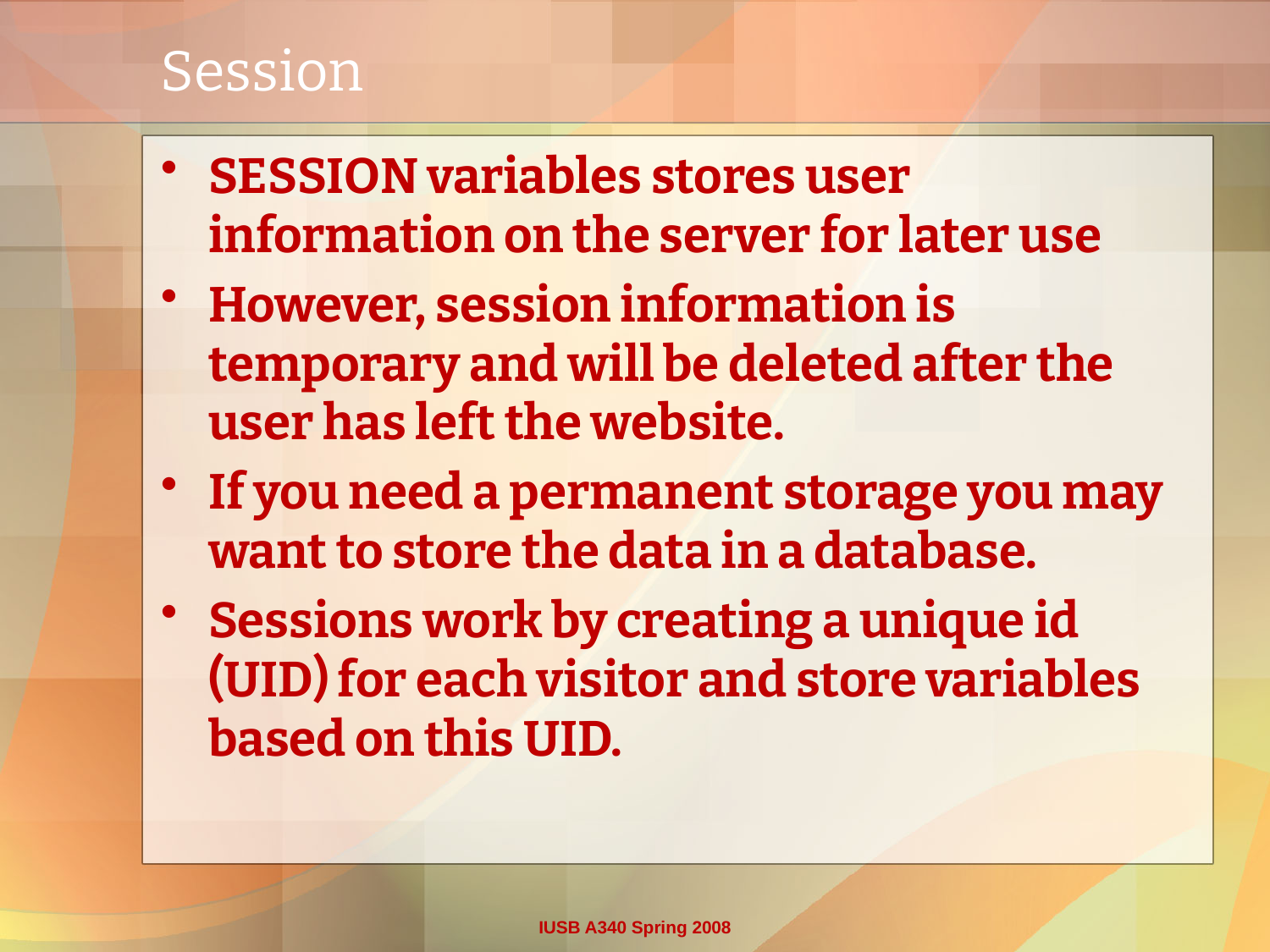

# Session
SESSION variables stores user information on the server for later use
However, session information is temporary and will be deleted after the user has left the website.
If you need a permanent storage you may want to store the data in a database.
Sessions work by creating a unique id (UID) for each visitor and store variables based on this UID.

IUSB A340 Spring 2008